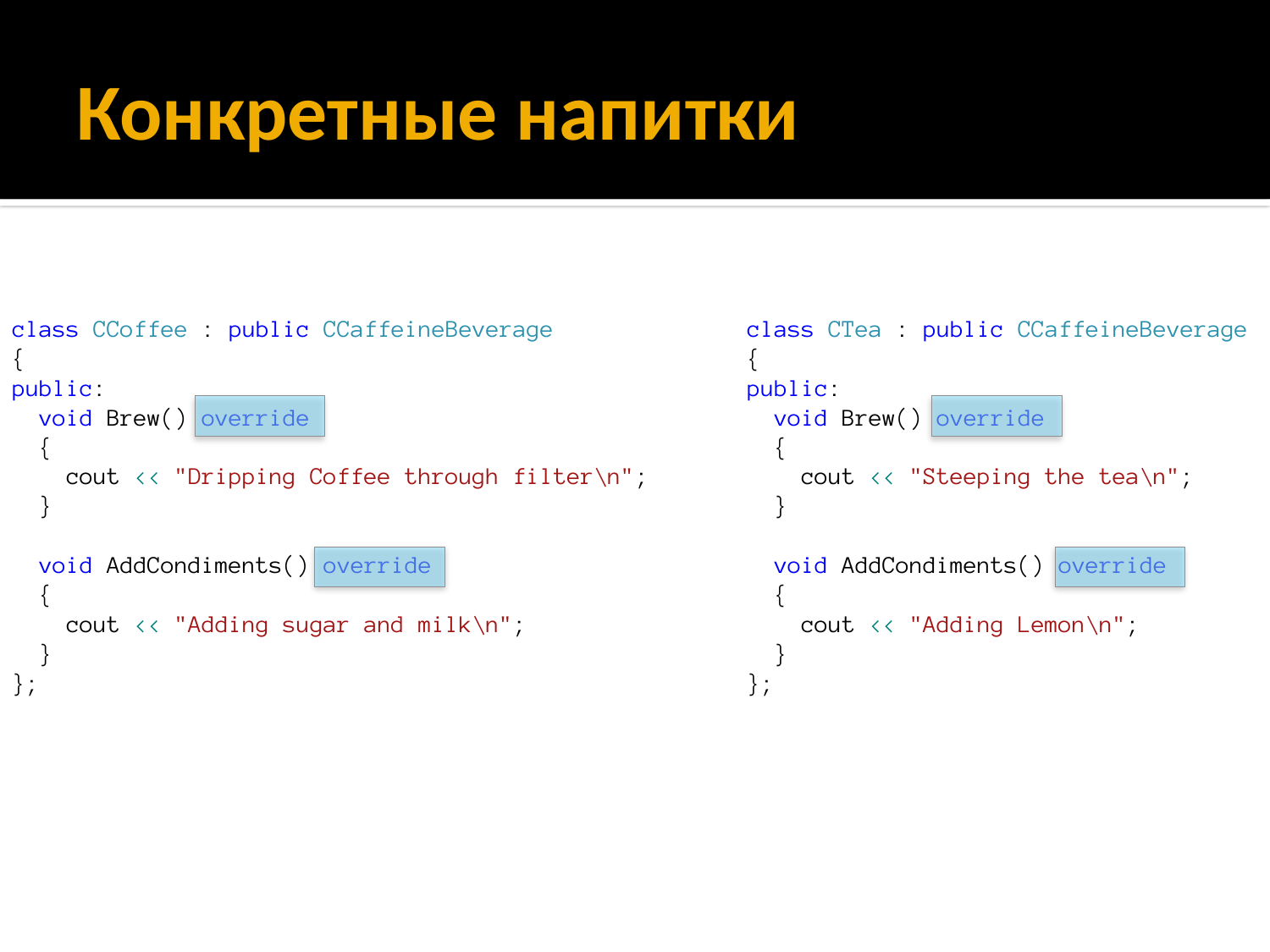

# Конкретные напитки
class CCoffee : public CCaffeineBeverage
{
public:
  void Brew() override
  {
    cout << "Dripping Coffee through filter\n";
  }

  void AddCondiments() override
  {
    cout << "Adding sugar and milk\n";
  }
};
class CTea : public CCaffeineBeverage
{
public:
  void Brew() override
  {
    cout << "Steeping the tea\n";
  }

  void AddCondiments() override
  {
    cout << "Adding Lemon\n";
  }
};